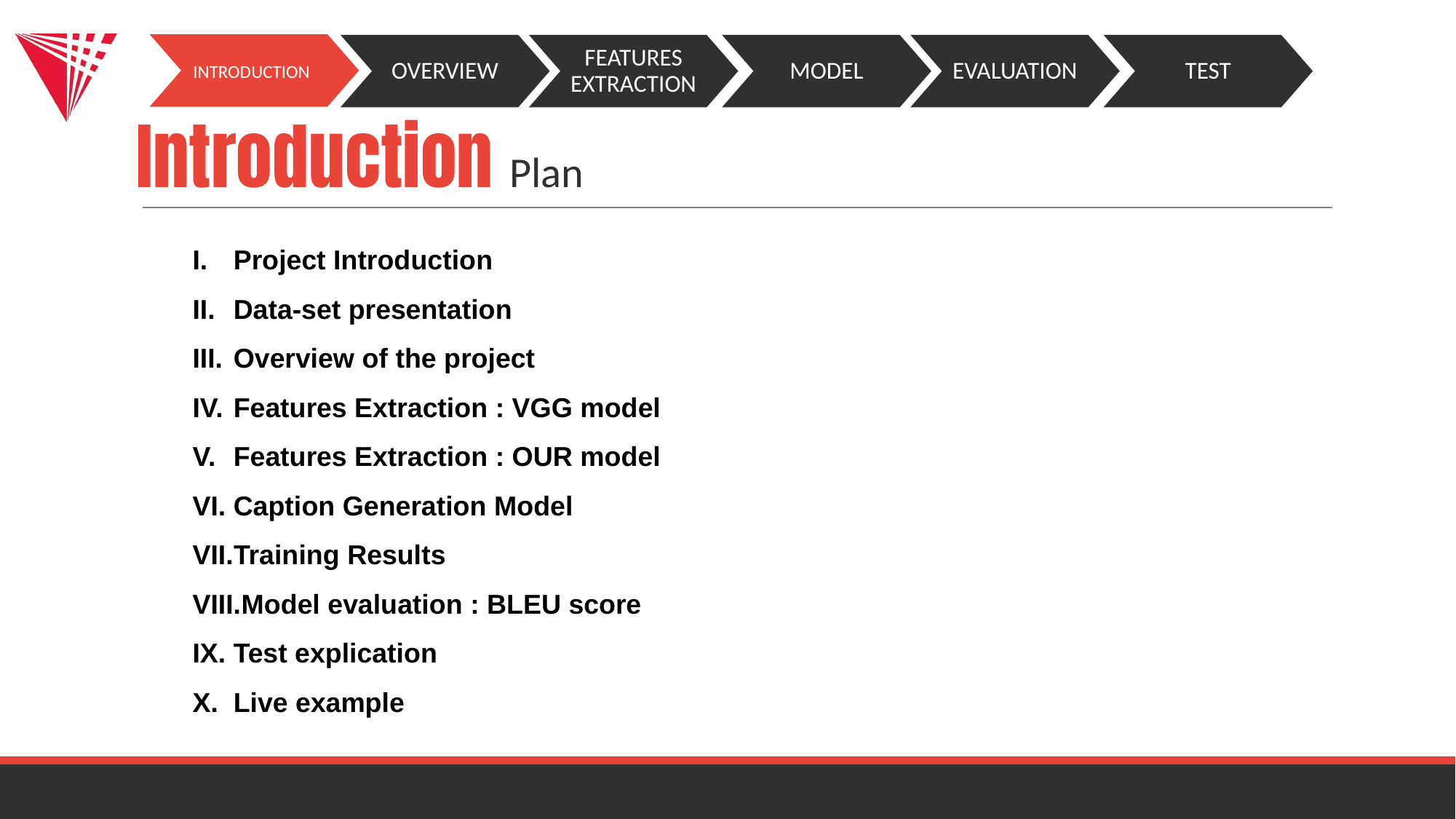

INTRODUCTION

OVERVIEW

FEATURES
EXTRACTION

MODEL

EVALUATION

TEST
# Introduction Plan
Project Introduction
Data-set presentation
Overview of the project
Features Extraction : VGG model
Features Extraction : OUR model
Caption Generation Model
Training Results
Model evaluation : BLEU score
Test explication
Live example